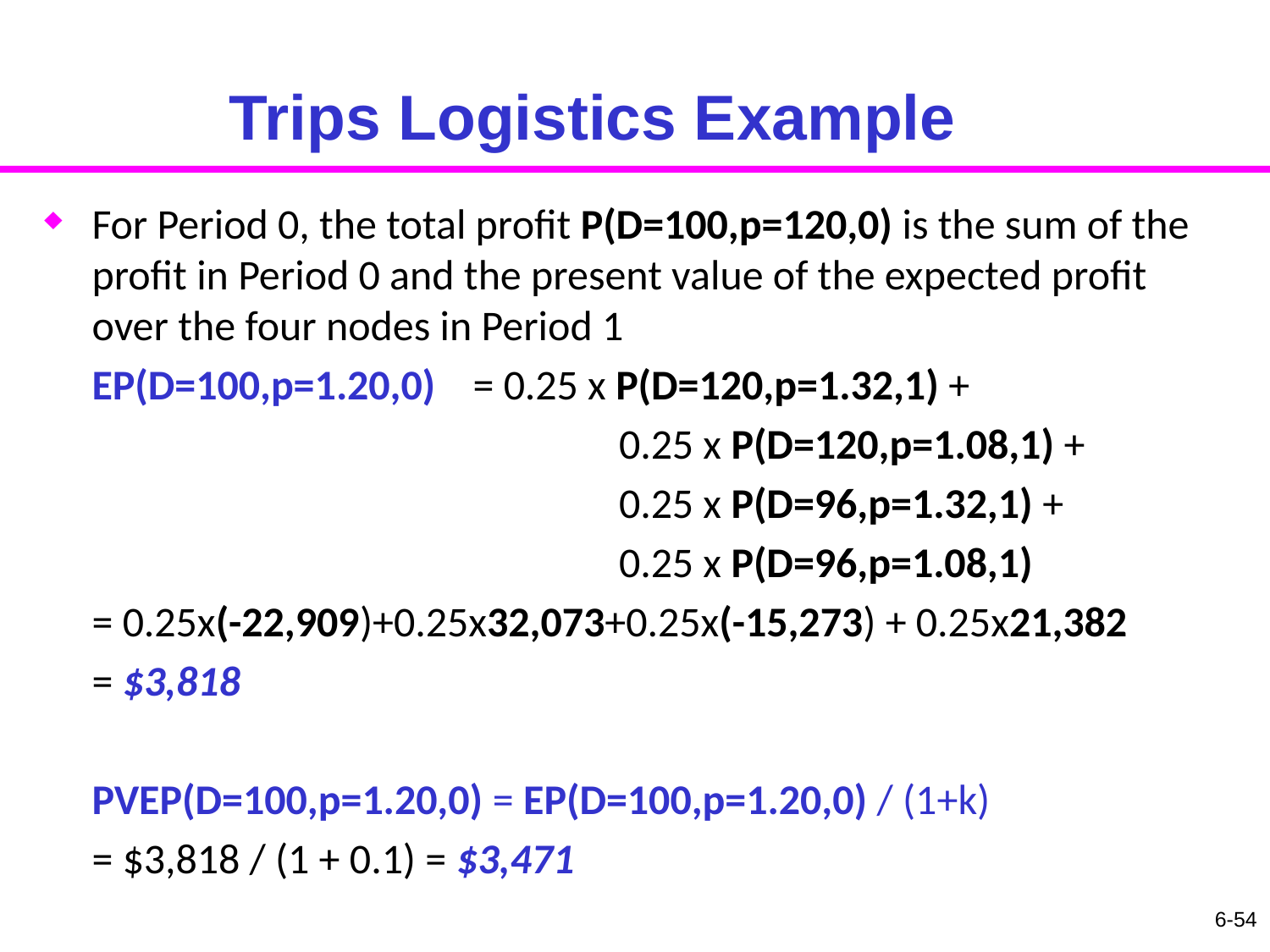

# Trips Logistics Example
For Period 0, the total profit P(D=100,p=120,0) is the sum of the profit in Period 0 and the present value of the expected profit over the four nodes in Period 1
	EP(D=100,p=1.20,0) 	= 0.25 x P(D=120,p=1.32,1) +
					  0.25 x P(D=120,p=1.08,1) +
					  0.25 x P(D=96,p=1.32,1) +
					  0.25 x P(D=96,p=1.08,1)
	= 0.25x(-22,909)+0.25x32,073+0.25x(-15,273) + 0.25x21,382
	= $3,818

	PVEP(D=100,p=1.20,0) = EP(D=100,p=1.20,0) / (1+k)
	= $3,818 / (1 + 0.1) = $3,471
6-54